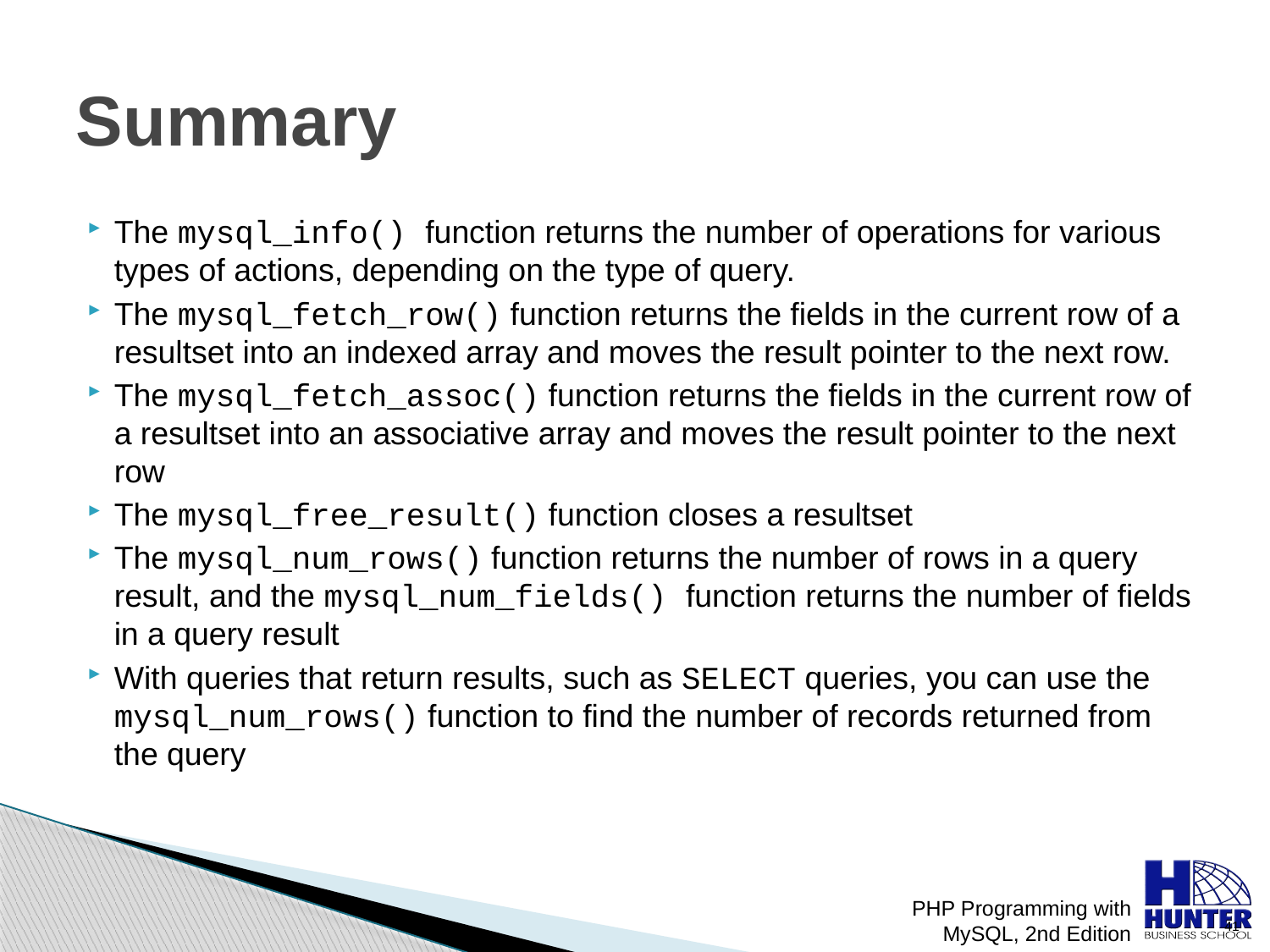

# Summary
The mysql_info() function returns the number of operations for various types of actions, depending on the type of query.
The mysql_fetch_row() function returns the fields in the current row of a resultset into an indexed array and moves the result pointer to the next row.
The mysql_fetch_assoc() function returns the fields in the current row of a resultset into an associative array and moves the result pointer to the next row
The mysql_free_result() function closes a resultset
The mysql_num_rows() function returns the number of rows in a query result, and the mysql_num_fields() function returns the number of fields in a query result
With queries that return results, such as SELECT queries, you can use the mysql_num_rows() function to find the number of records returned from the query

PHP Programming with MySQL, 2nd Edition
 41